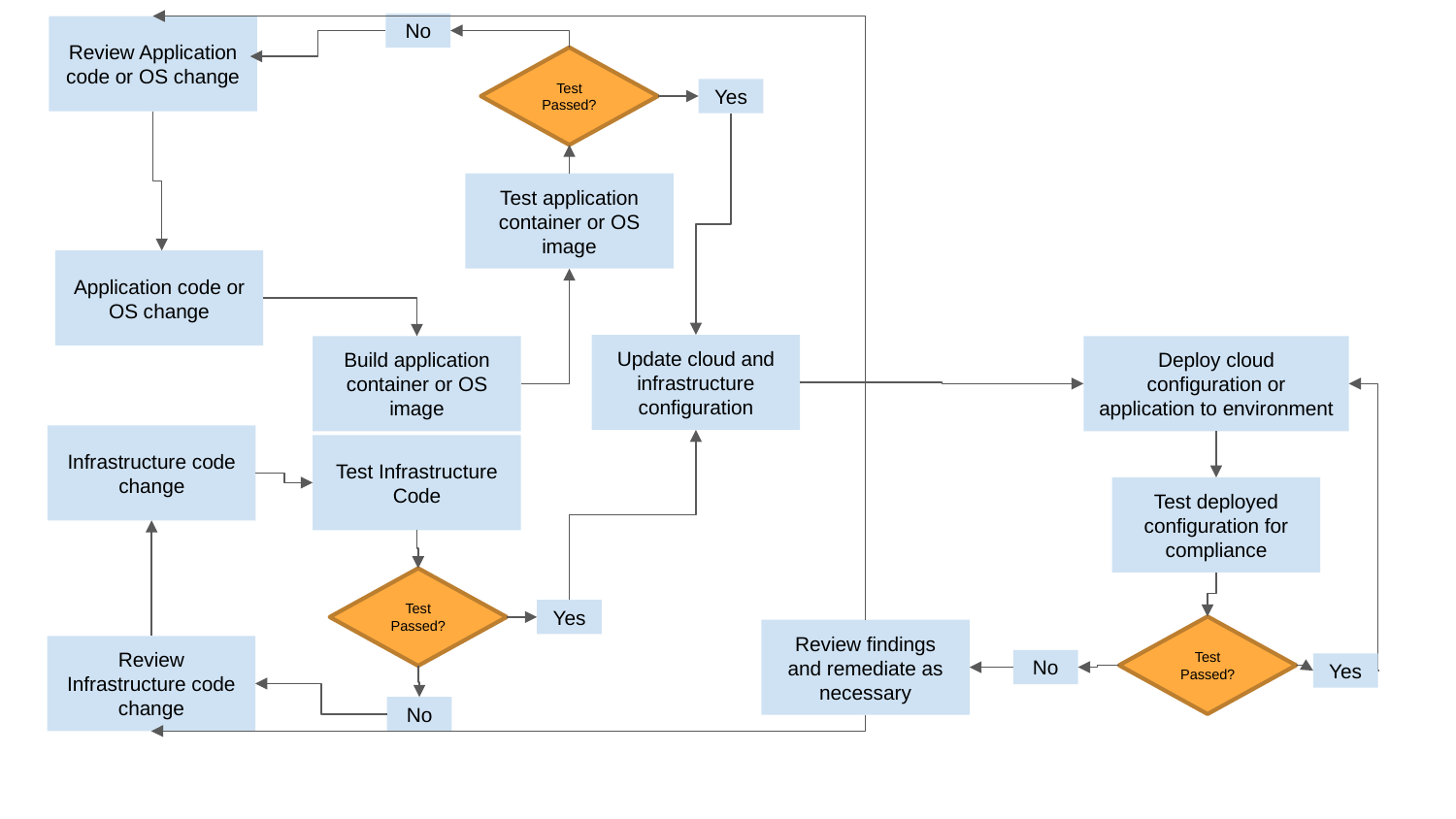

No
Review Application code or OS change
Test Passed?
Yes
Test application container or OS image
Application code or OS change
Update cloud and infrastructure configuration
Build application container or OS image
Deploy cloud configuration or application to environment
Infrastructure code change
Test Infrastructure Code
Test deployed configuration for compliance
Test Passed?
Yes
Test Passed?
Review findings and remediate as necessary
Review Infrastructure code change
No
Yes
No